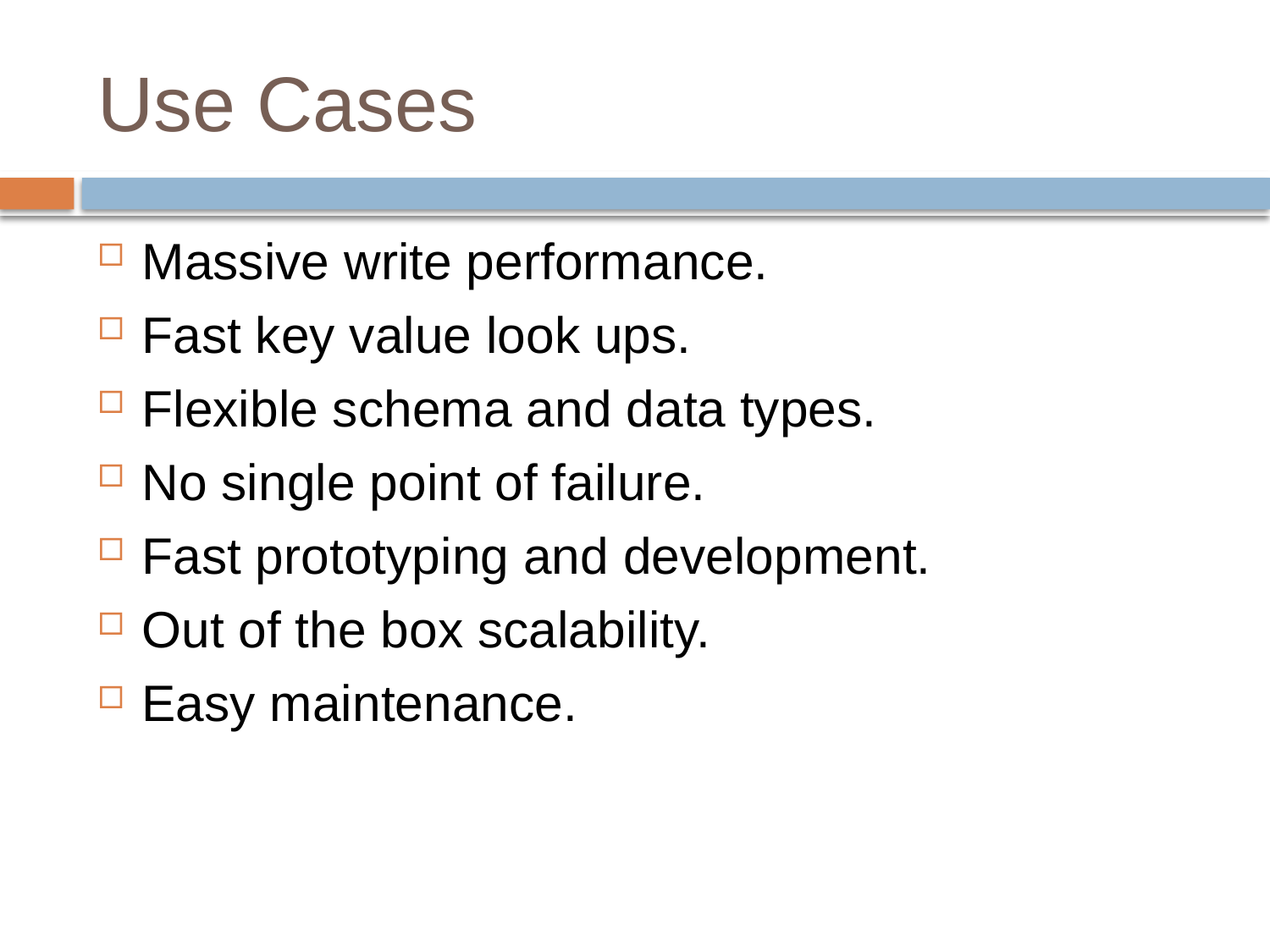

# Use Cases
Massive write performance.
Fast key value look ups.
Flexible schema and data types.
No single point of failure.
Fast prototyping and development.
Out of the box scalability.
Easy maintenance.